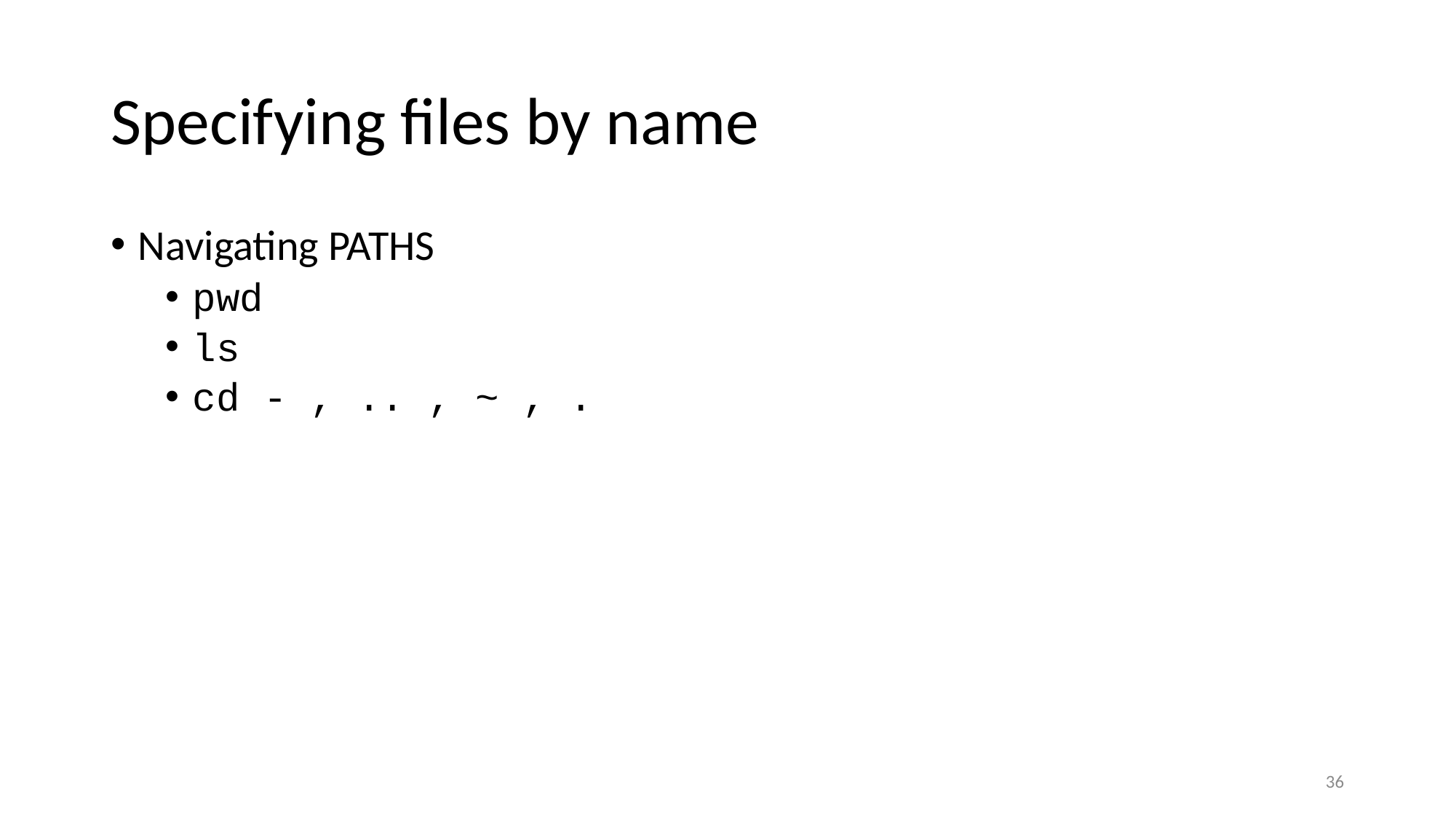

# Specifying files by name
Navigating PATHS
pwd
ls
cd - , .. , ~ , .

36